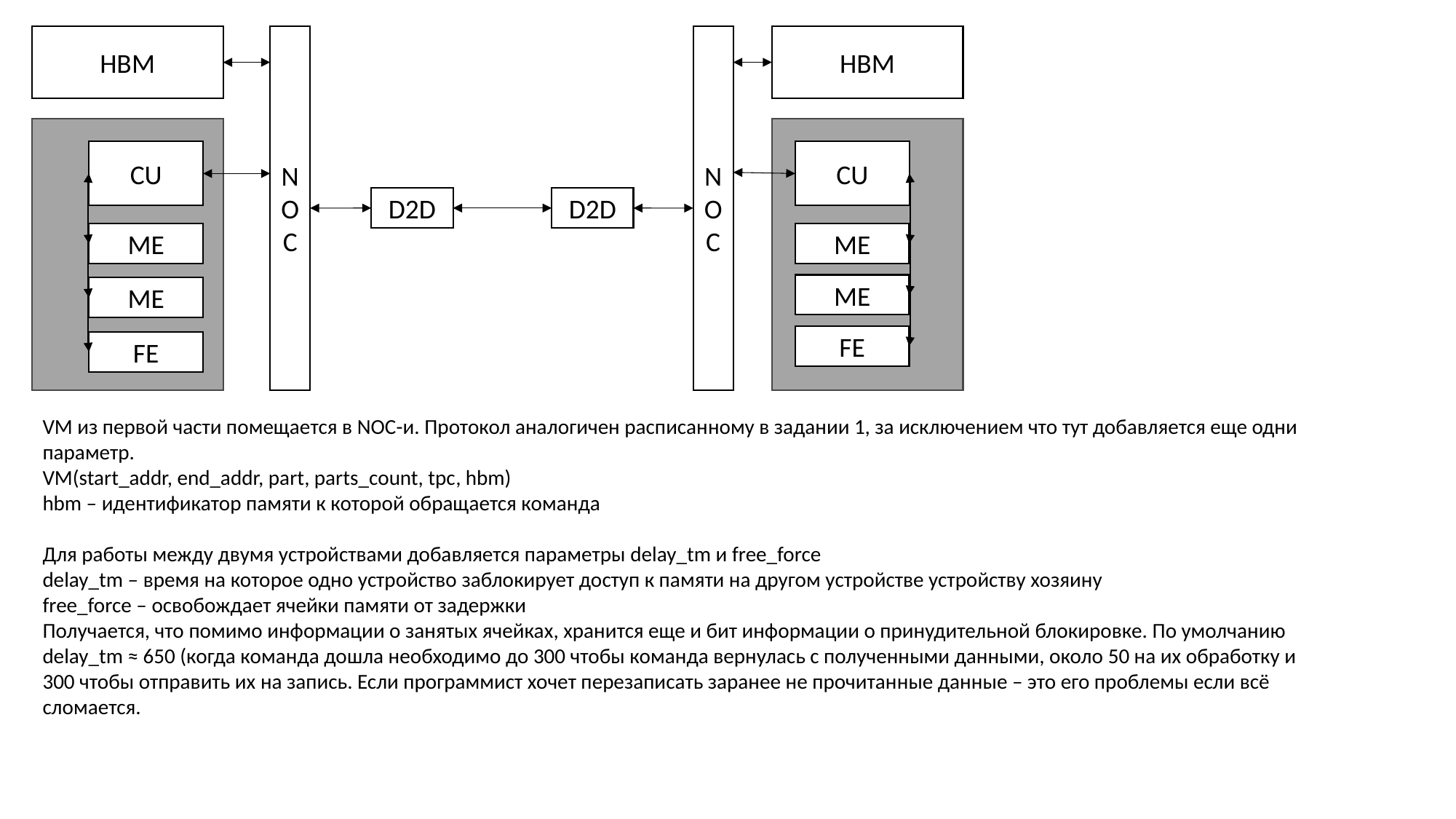

HBM
NOC
NOC
HBM

CU
CU
D2D
D2D
ME
ME
ME
ME
FE
FE
VM из первой части помещается в NOC-и. Протокол аналогичен расписанному в задании 1, за исключением что тут добавляется еще одни параметр.
VM(start_addr, end_addr, part, parts_count, tpc, hbm)
hbm – идентификатор памяти к которой обращается команда

Для работы между двумя устройствами добавляется параметры delay_tm и free_force
delay_tm – время на которое одно устройство заблокирует доступ к памяти на другом устройстве устройству хозяину
free_force – освобождает ячейки памяти от задержки
Получается, что помимо информации о занятых ячейках, хранится еще и бит информации о принудительной блокировке. По умолчанию delay_tm ≈ 650 (когда команда дошла необходимо до 300 чтобы команда вернулась с полученными данными, около 50 на их обработку и 300 чтобы отправить их на запись. Если программист хочет перезаписать заранее не прочитанные данные – это его проблемы если всё сломается.